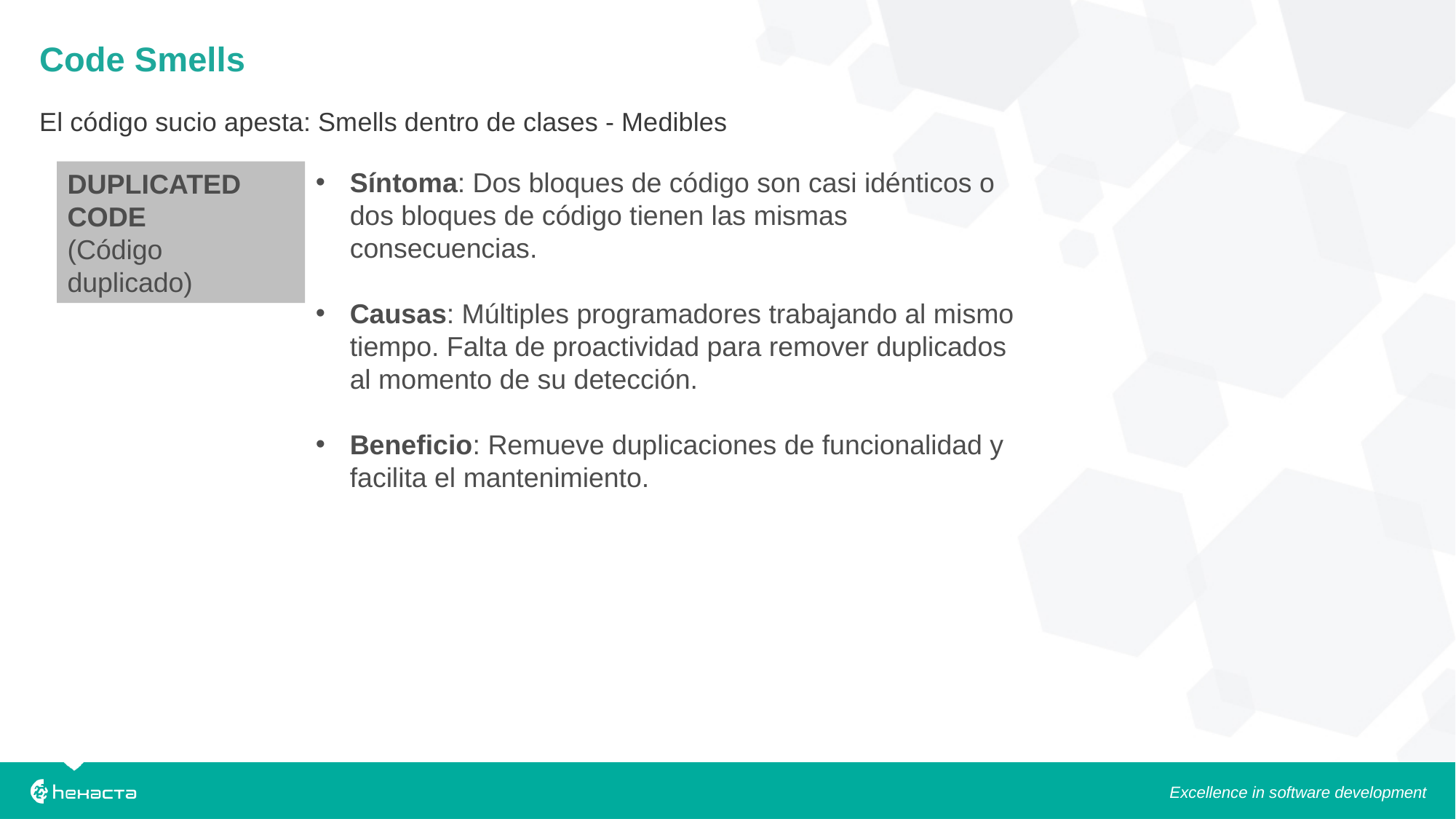

Code Smells
El código sucio apesta: Smells dentro de clases - Medibles

Síntoma: Dos bloques de código son casi idénticos o dos bloques de código tienen las mismas consecuencias.

Causas: Múltiples programadores trabajando al mismo tiempo. Falta de proactividad para remover duplicados al momento de su detección.

Beneficio: Remueve duplicaciones de funcionalidad y facilita el mantenimiento.
DUPLICATED CODE
(Código duplicado)